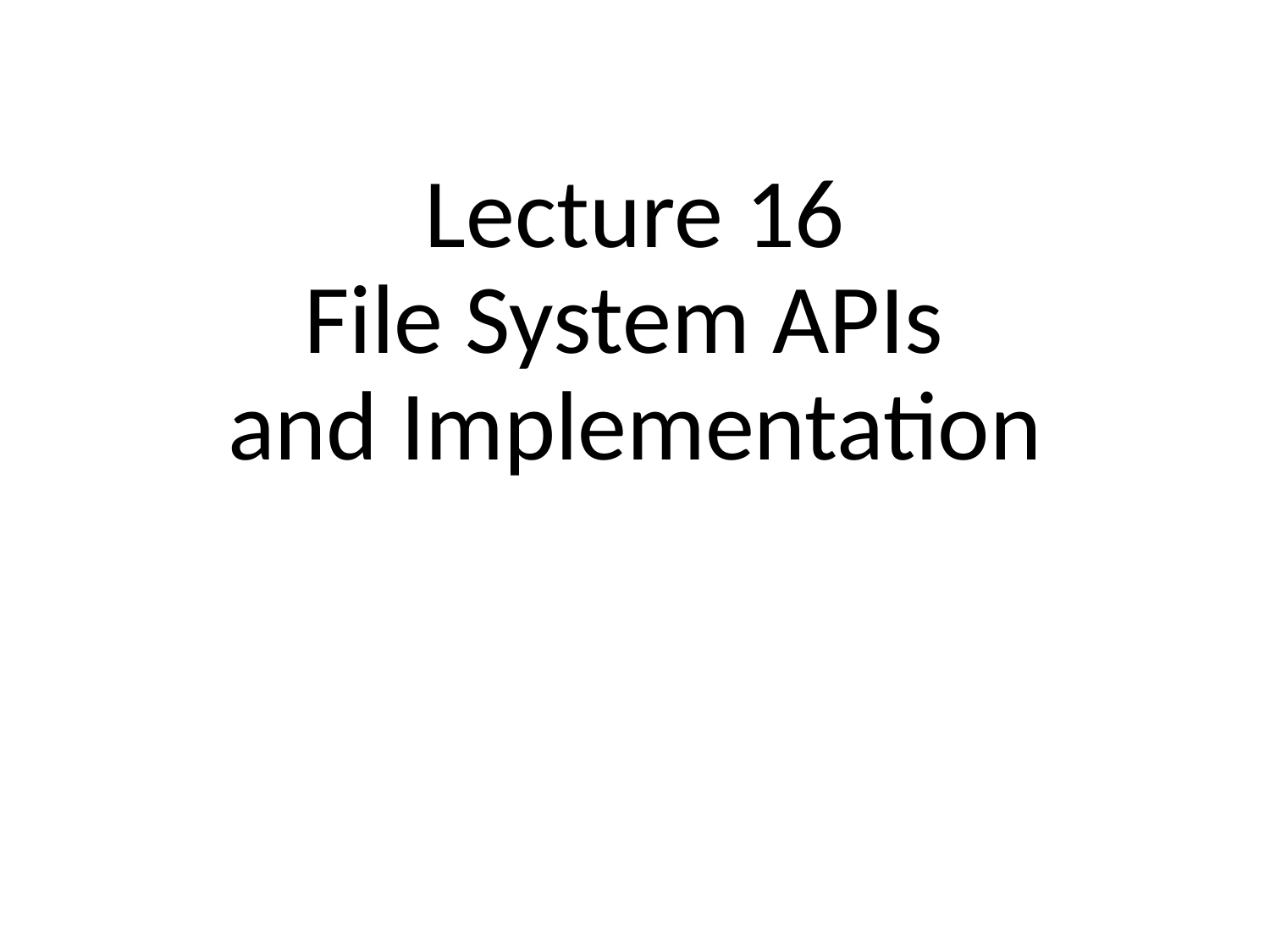

# Lecture 16 File System APIs and Implementation